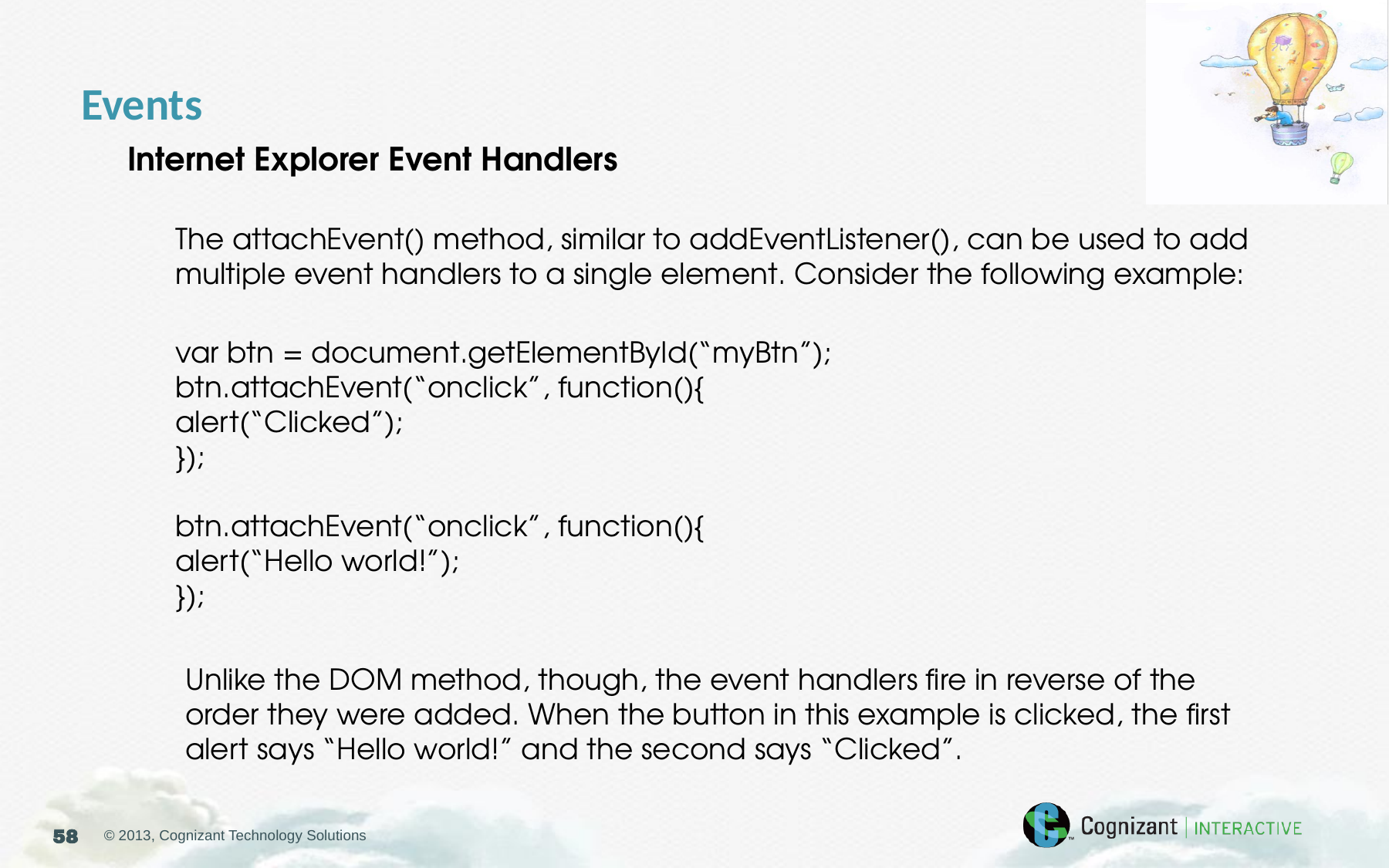

Events
Internet Explorer Event Handlers
The attachEvent() method, similar to addEventListener(), can be used to add multiple event handlers to a single element. Consider the following example:
var btn = document.getElementById(“myBtn”);
btn.attachEvent(“onclick”, function(){
alert(“Clicked”);
});

btn.attachEvent(“onclick”, function(){
alert(“Hello world!”);
});
Unlike the DOM method, though, the event handlers fire in reverse of the order they were added. When the button in this example is clicked, the first alert says “Hello world!” and the second says “Clicked”.